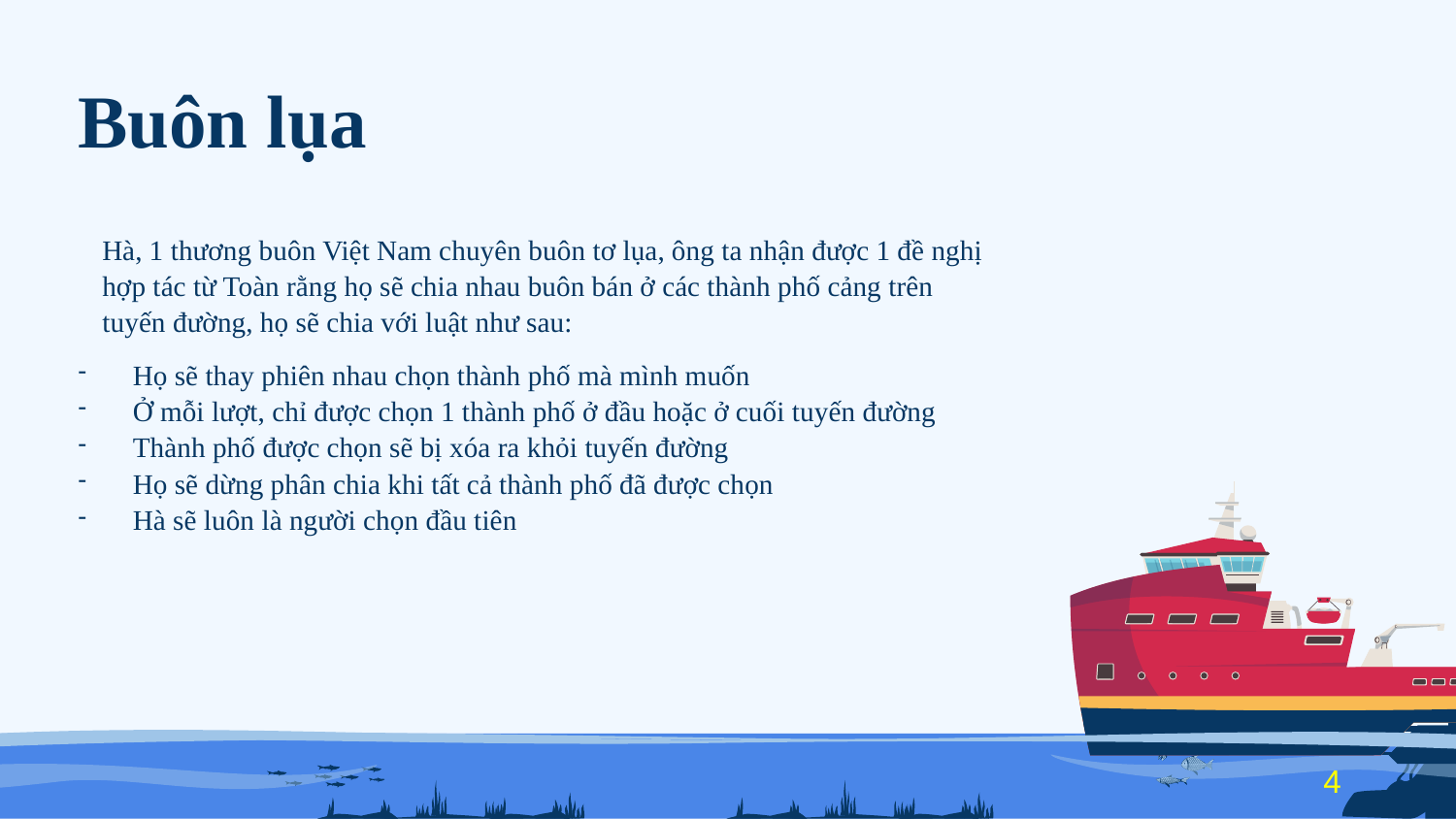

# Buôn lụa
Hà, 1 thương buôn Việt Nam chuyên buôn tơ lụa, ông ta nhận được 1 đề nghị hợp tác từ Toàn rằng họ sẽ chia nhau buôn bán ở các thành phố cảng trên tuyến đường, họ sẽ chia với luật như sau:
Họ sẽ thay phiên nhau chọn thành phố mà mình muốn
Ở mỗi lượt, chỉ được chọn 1 thành phố ở đầu hoặc ở cuối tuyến đường
Thành phố được chọn sẽ bị xóa ra khỏi tuyến đường
Họ sẽ dừng phân chia khi tất cả thành phố đã được chọn
Hà sẽ luôn là người chọn đầu tiên

4